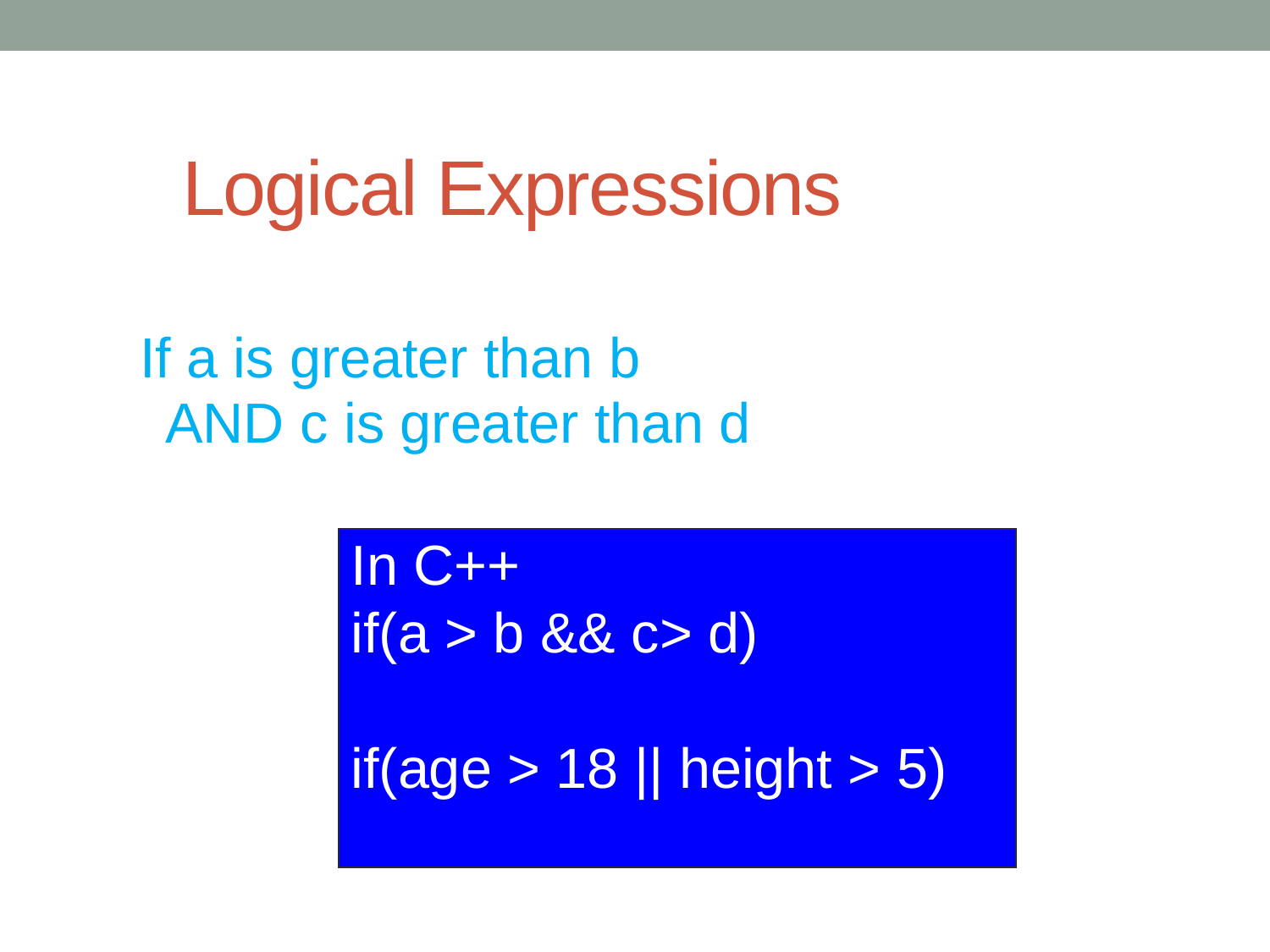

# Logical Expressions
If a is greater than b
	AND c is greater than d

In C++
if(a > b && c> d)

if(age > 18 || height > 5)